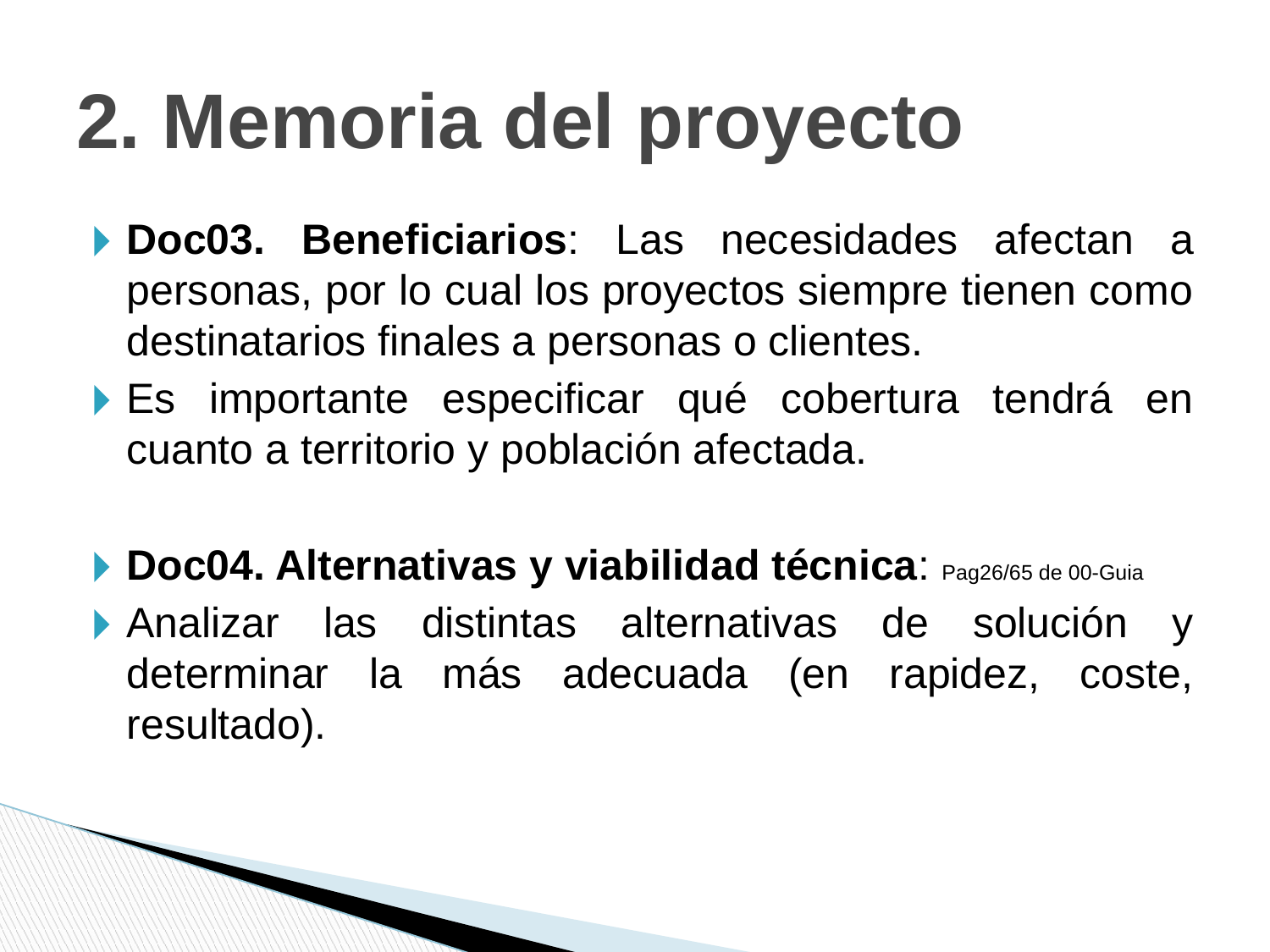

# 2. Memoria del proyecto
Doc03. Beneficiarios: Las necesidades afectan a personas, por lo cual los proyectos siempre tienen como destinatarios finales a personas o clientes.
Es importante especificar qué cobertura tendrá en cuanto a territorio y población afectada.

Doc04. Alternativas y viabilidad técnica: Pag26/65 de 00-Guia
Analizar las distintas alternativas de solución y determinar la más adecuada (en rapidez, coste, resultado).